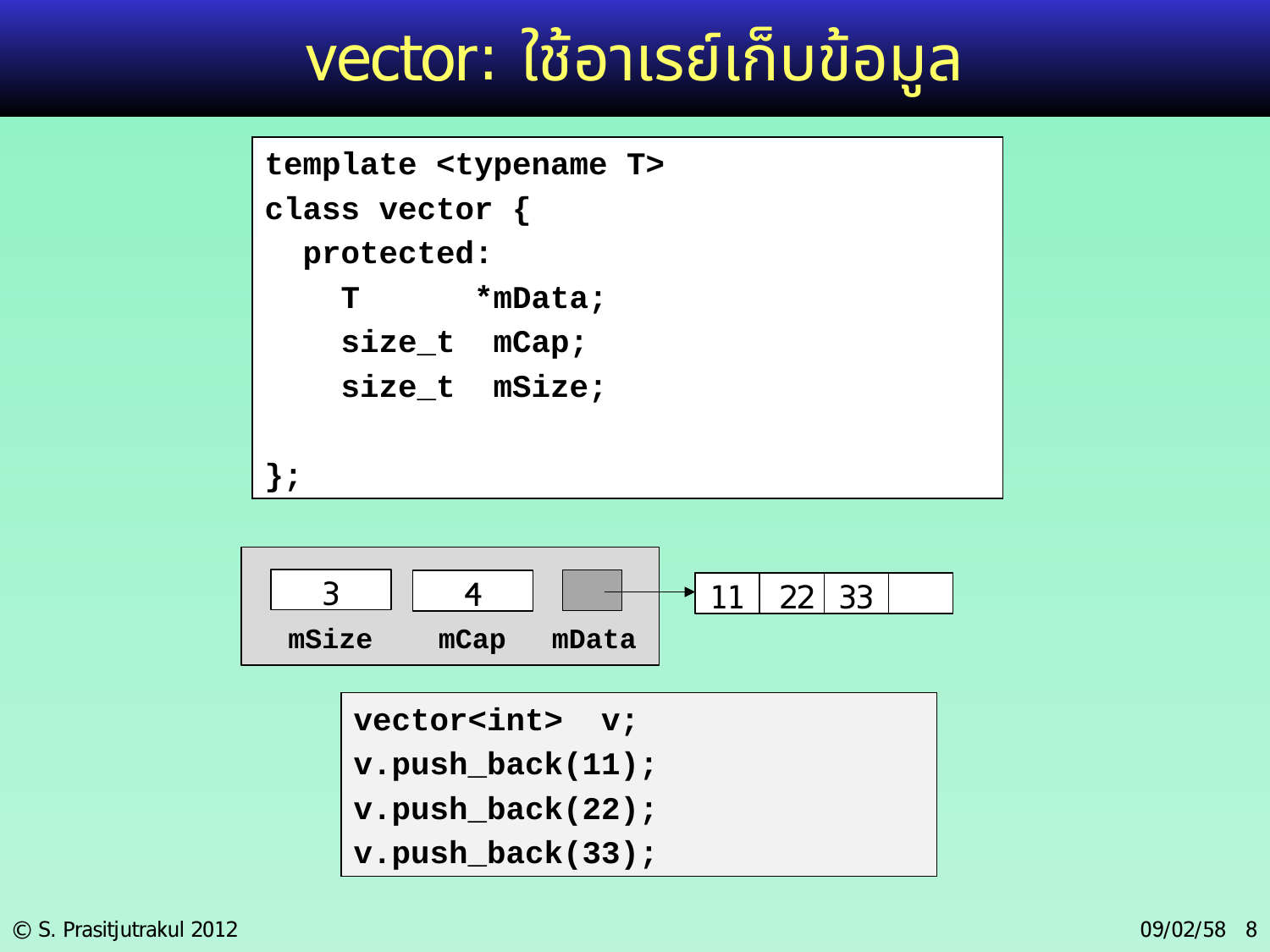

# vector: ใช้อาเรย์เก็บข้อมูล
template <typename T>
class vector {
  protected:
    T      *mData;
    size_t  mCap;
    size_t  mSize;

};

3

4
11
 22
33

mSize
mCap
mData
vector<int>  v;
v.push_back(11);
v.push_back(22);
v.push_back(33);